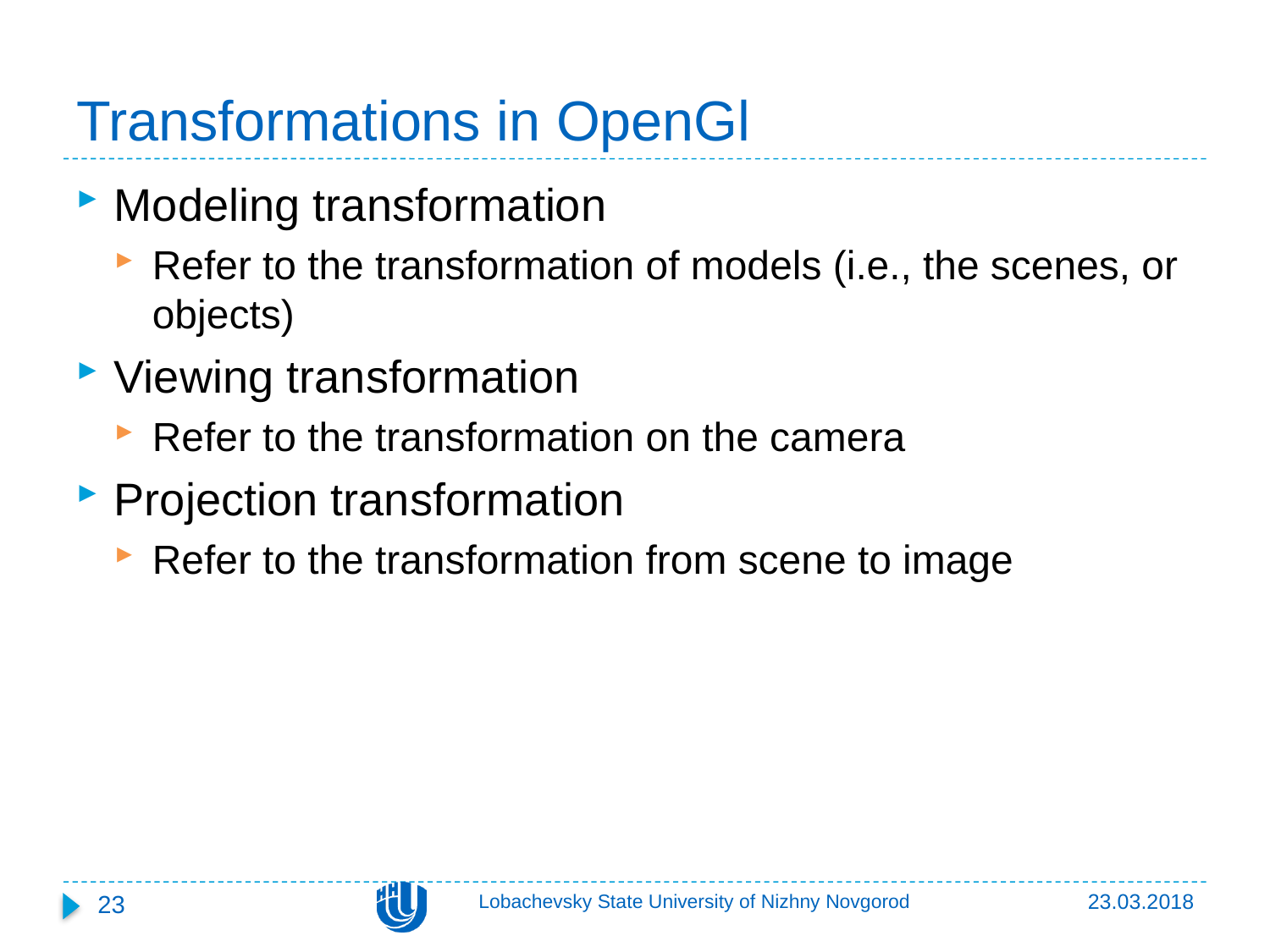

# Transformations in OpenGl
Modeling transformation
Refer to the transformation of models (i.e., the scenes, or objects)
Viewing transformation
Refer to the transformation on the camera
Projection transformation
Refer to the transformation from scene to image
23
Lobachevsky State University of Nizhny Novgorod
23.03.2018